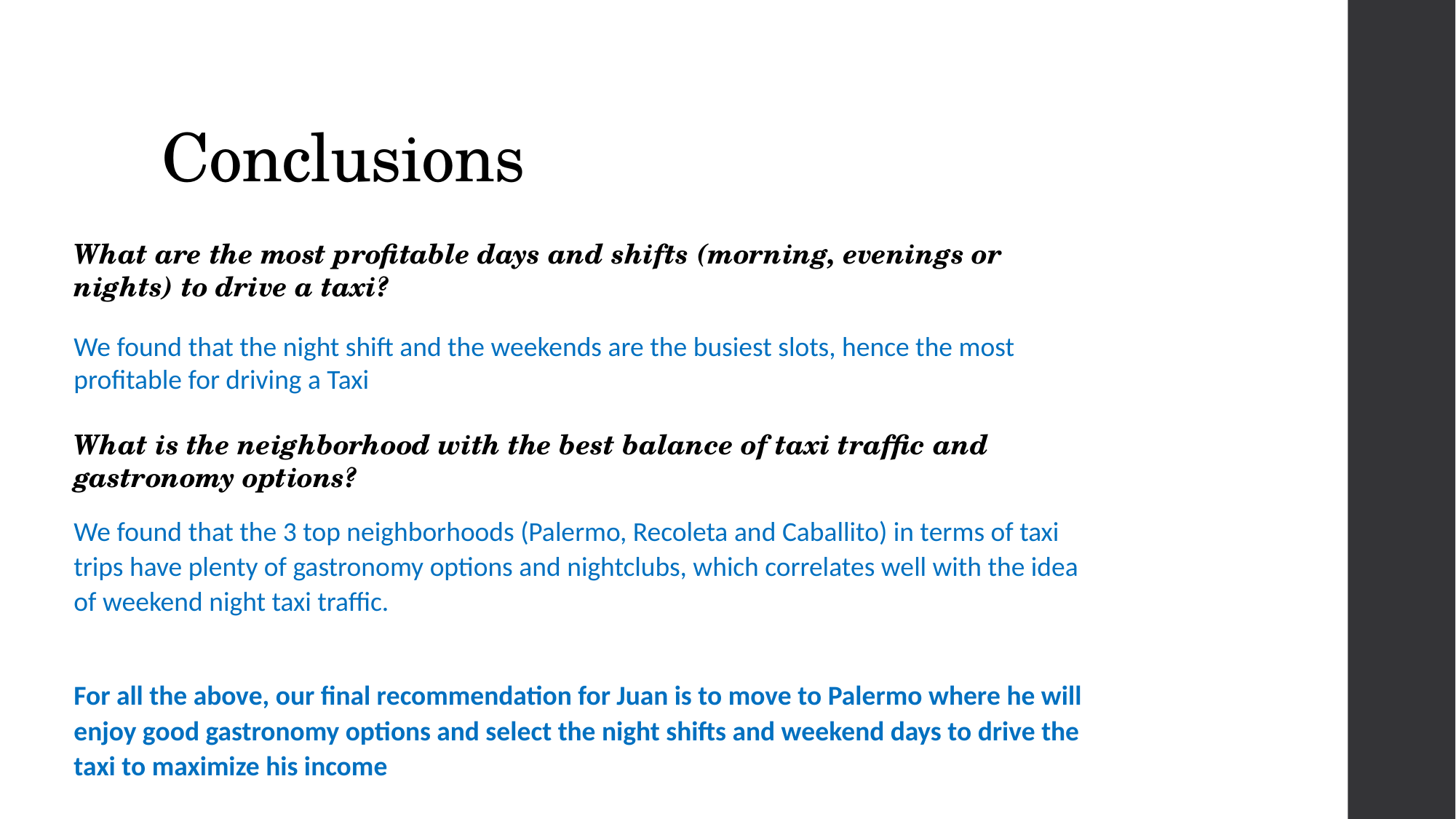

# Conclusions
What are the most profitable days and shifts (morning, evenings or nights) to drive a taxi?
We found that the night shift and the weekends are the busiest slots, hence the most profitable for driving a Taxi

What is the neighborhood with the best balance of taxi traffic and gastronomy options?
We found that the 3 top neighborhoods (Palermo, Recoleta and Caballito) in terms of taxi trips have plenty of gastronomy options and nightclubs, which correlates well with the idea of weekend night taxi traffic.

For all the above, our final recommendation for Juan is to move to Palermo where he will enjoy good gastronomy options and select the night shifts and weekend days to drive the taxi to maximize his income